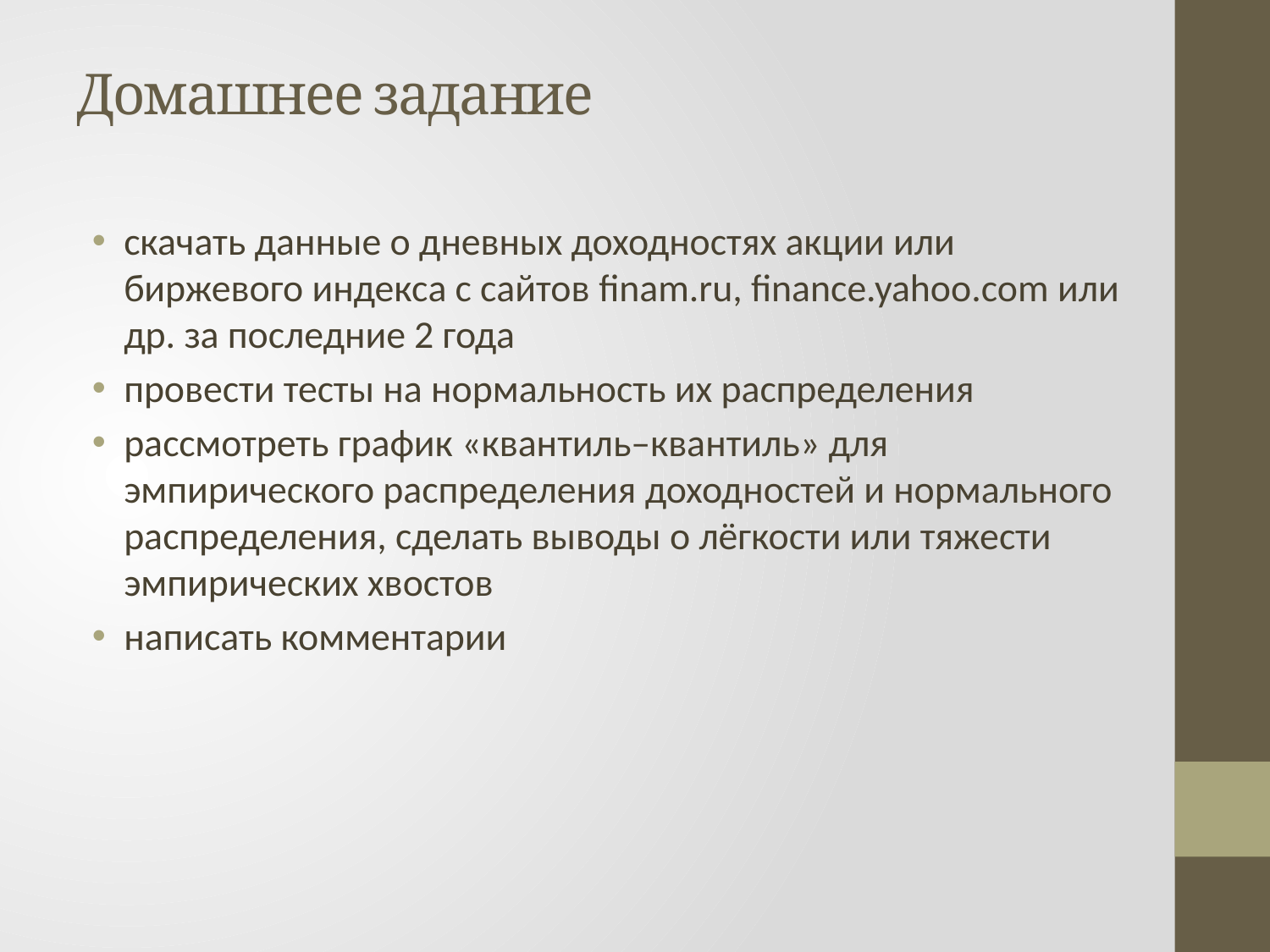

# Домашнее задание

скачать данные о дневных доходностях акции или биржевого индекса с сайтов finam.ru, finance.yahoo.com или др. за последние 2 года
провести тесты на нормальность их распределения
рассмотреть график «квантиль–квантиль» для эмпирического распределения доходностей и нормального распределения, сделать выводы о лёгкости или тяжести эмпирических хвостов
написать комментарии